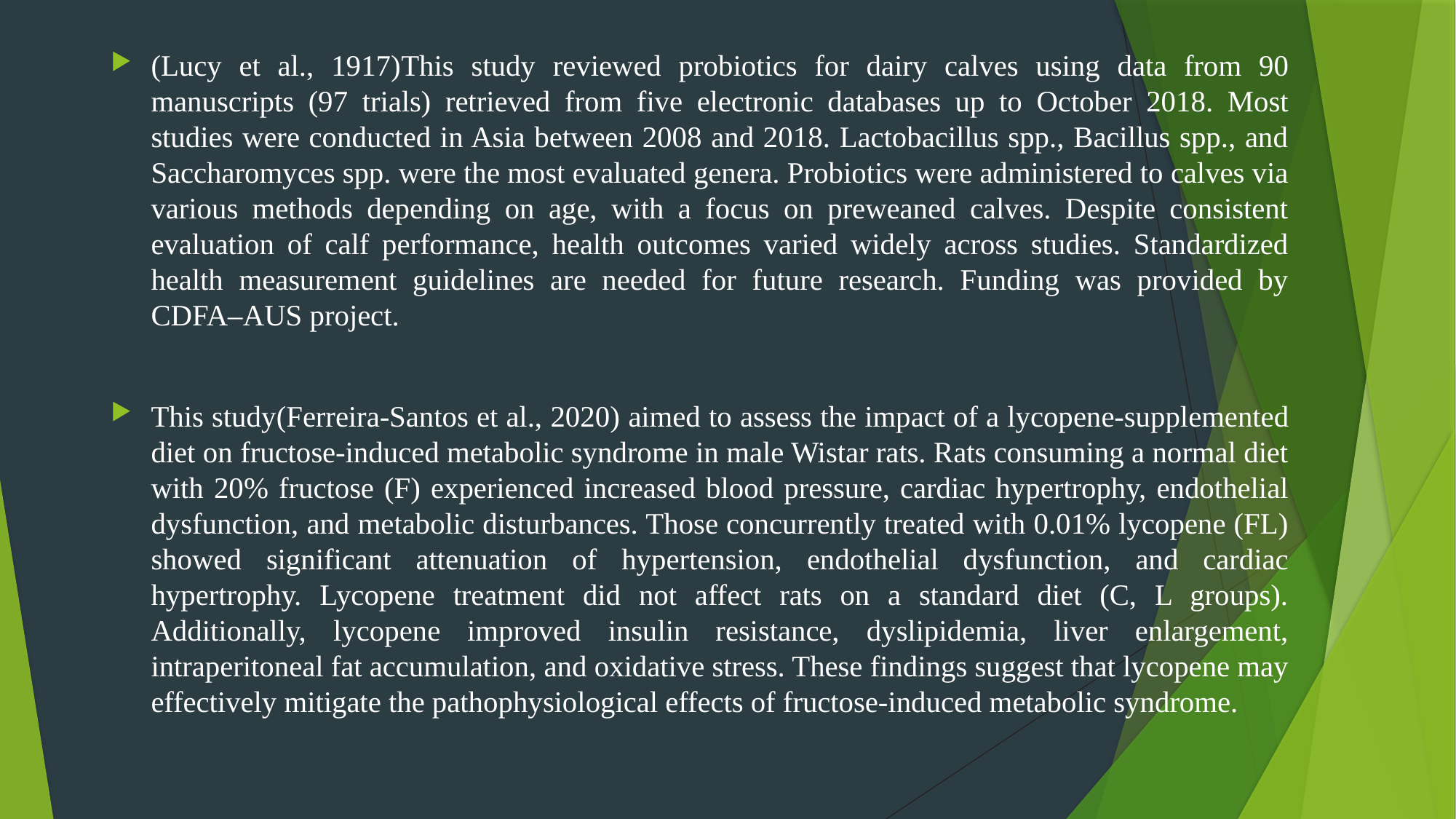

(Lucy et al., 1917)This study reviewed probiotics for dairy calves using data from 90 manuscripts (97 trials) retrieved from five electronic databases up to October 2018. Most studies were conducted in Asia between 2008 and 2018. Lactobacillus spp., Bacillus spp., and Saccharomyces spp. were the most evaluated genera. Probiotics were administered to calves via various methods depending on age, with a focus on preweaned calves. Despite consistent evaluation of calf performance, health outcomes varied widely across studies. Standardized health measurement guidelines are needed for future research. Funding was provided by CDFA–AUS project.

This study(Ferreira-Santos et al., 2020) aimed to assess the impact of a lycopene-supplemented diet on fructose-induced metabolic syndrome in male Wistar rats. Rats consuming a normal diet with 20% fructose (F) experienced increased blood pressure, cardiac hypertrophy, endothelial dysfunction, and metabolic disturbances. Those concurrently treated with 0.01% lycopene (FL) showed significant attenuation of hypertension, endothelial dysfunction, and cardiac hypertrophy. Lycopene treatment did not affect rats on a standard diet (C, L groups). Additionally, lycopene improved insulin resistance, dyslipidemia, liver enlargement, intraperitoneal fat accumulation, and oxidative stress. These findings suggest that lycopene may effectively mitigate the pathophysiological effects of fructose-induced metabolic syndrome.